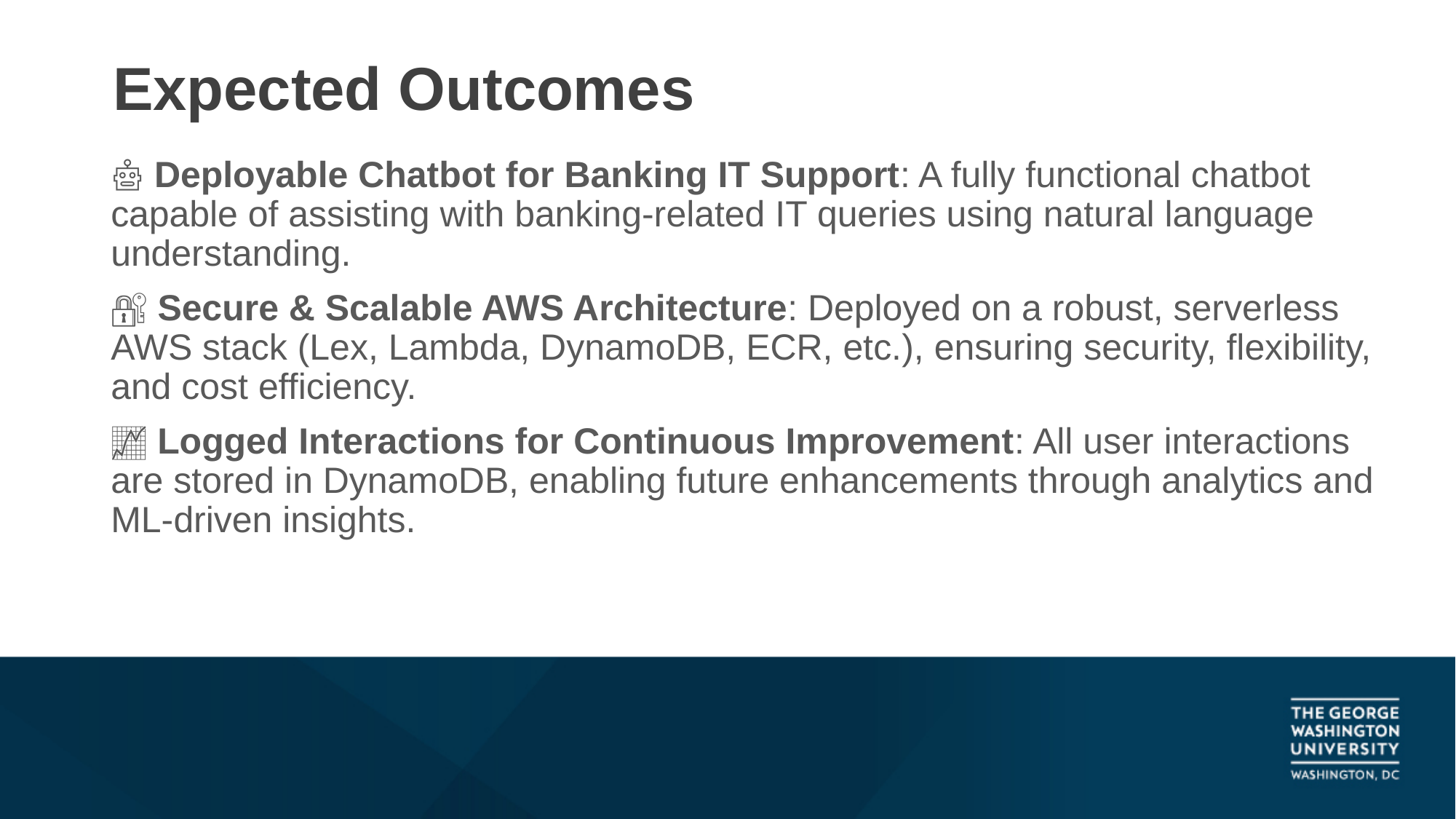

# Expected Outcomes
🤖 Deployable Chatbot for Banking IT Support: A fully functional chatbot capable of assisting with banking-related IT queries using natural language understanding.
🔐 Secure & Scalable AWS Architecture: Deployed on a robust, serverless AWS stack (Lex, Lambda, DynamoDB, ECR, etc.), ensuring security, flexibility, and cost efficiency.
📈 Logged Interactions for Continuous Improvement: All user interactions are stored in DynamoDB, enabling future enhancements through analytics and ML-driven insights.